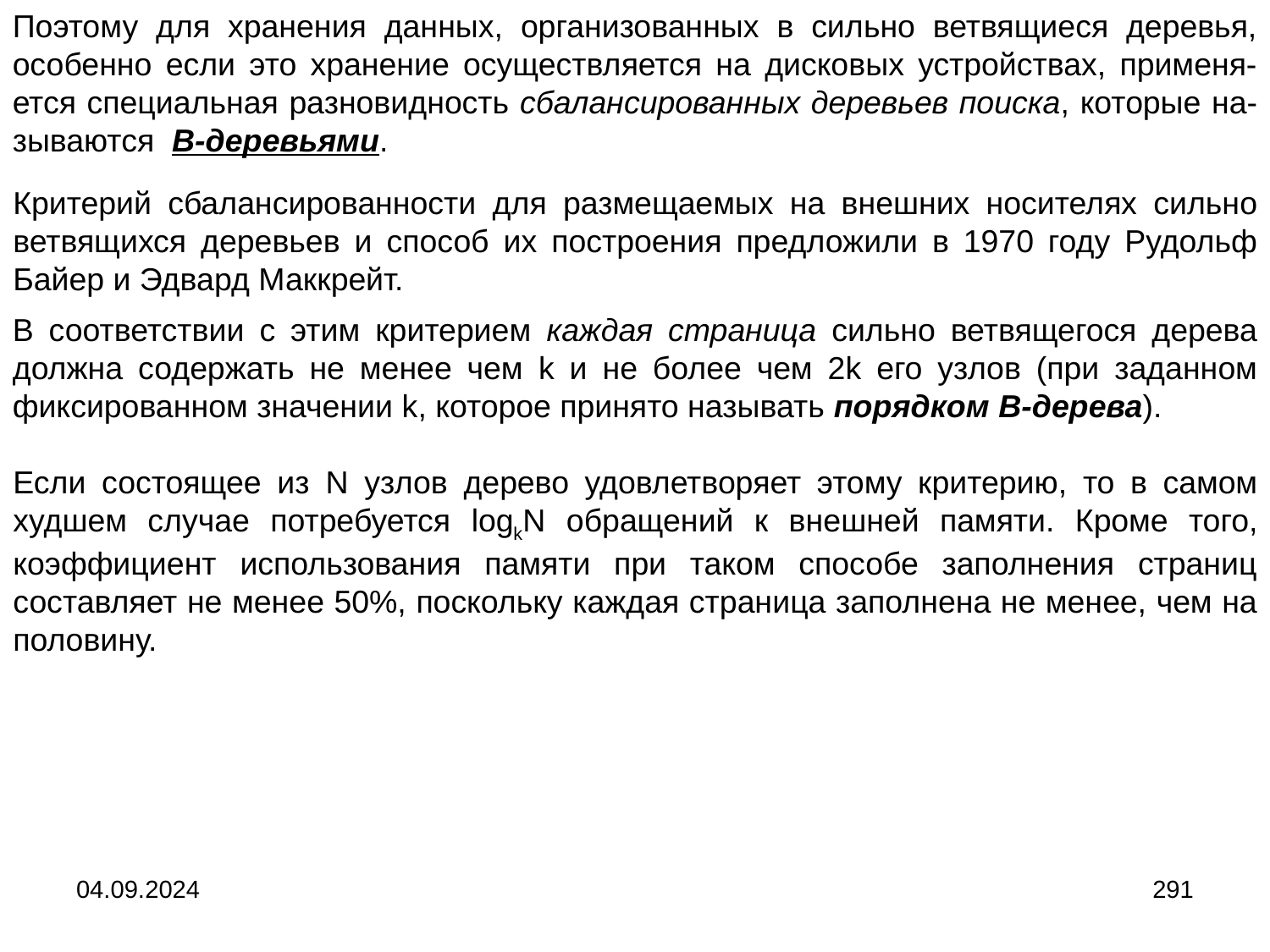

Поэтому для хранения данных, организованных в сильно ветвящиеся деревья, особенно если это хранение осуществляется на дисковых устройствах, применя-ется специальная разновидность сбалансированных деревьев поиска, которые на-зываются  B-деревьями.
Критерий сбалансированности для размещаемых на внешних носителях сильно ветвящихся деревьев и способ их построения предложили в 1970 году Рудольф Байер и Эдвард Маккрейт.
В соответствии с этим критерием каждая страница сильно ветвящегося дерева должна содержать не менее чем k и не более чем 2k его узлов (при заданном фиксированном значении k, которое принято называть порядком B-дерева).
Если состоящее из N узлов дерево удовлетворяет этому критерию, то в самом худшем случае потребуется logkN обращений к внешней памяти. Кроме того, коэффициент использования памяти при таком способе заполнения страниц составляет не менее 50%, поскольку каждая страница заполнена не менее, чем на половину.
04.09.2024
291